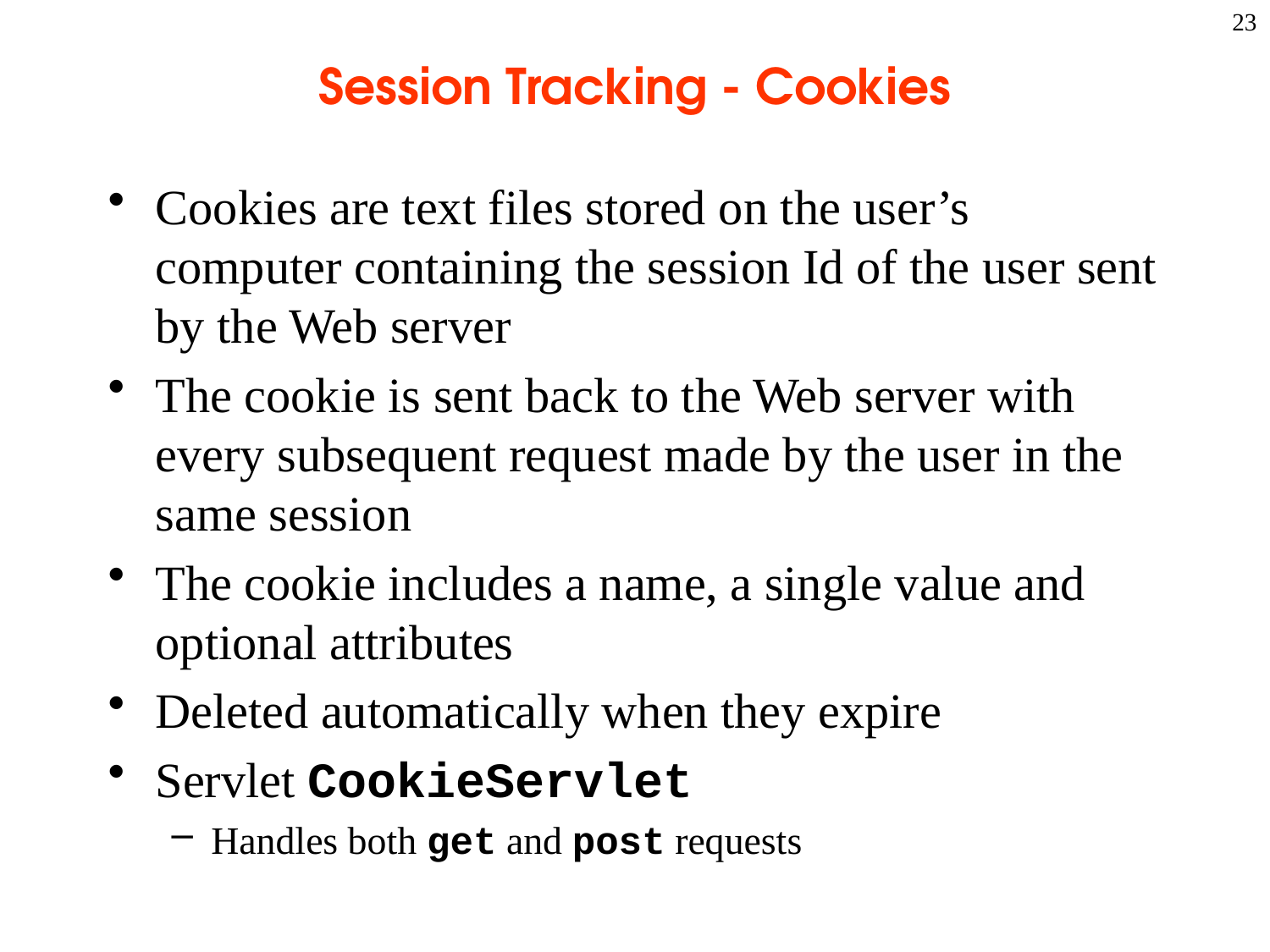

23
# Session Tracking - Cookies
Cookies are text files stored on the user’s computer containing the session Id of the user sent by the Web server
The cookie is sent back to the Web server with every subsequent request made by the user in the same session
The cookie includes a name, a single value and optional attributes
Deleted automatically when they expire
Servlet CookieServlet
Handles both get and post requests